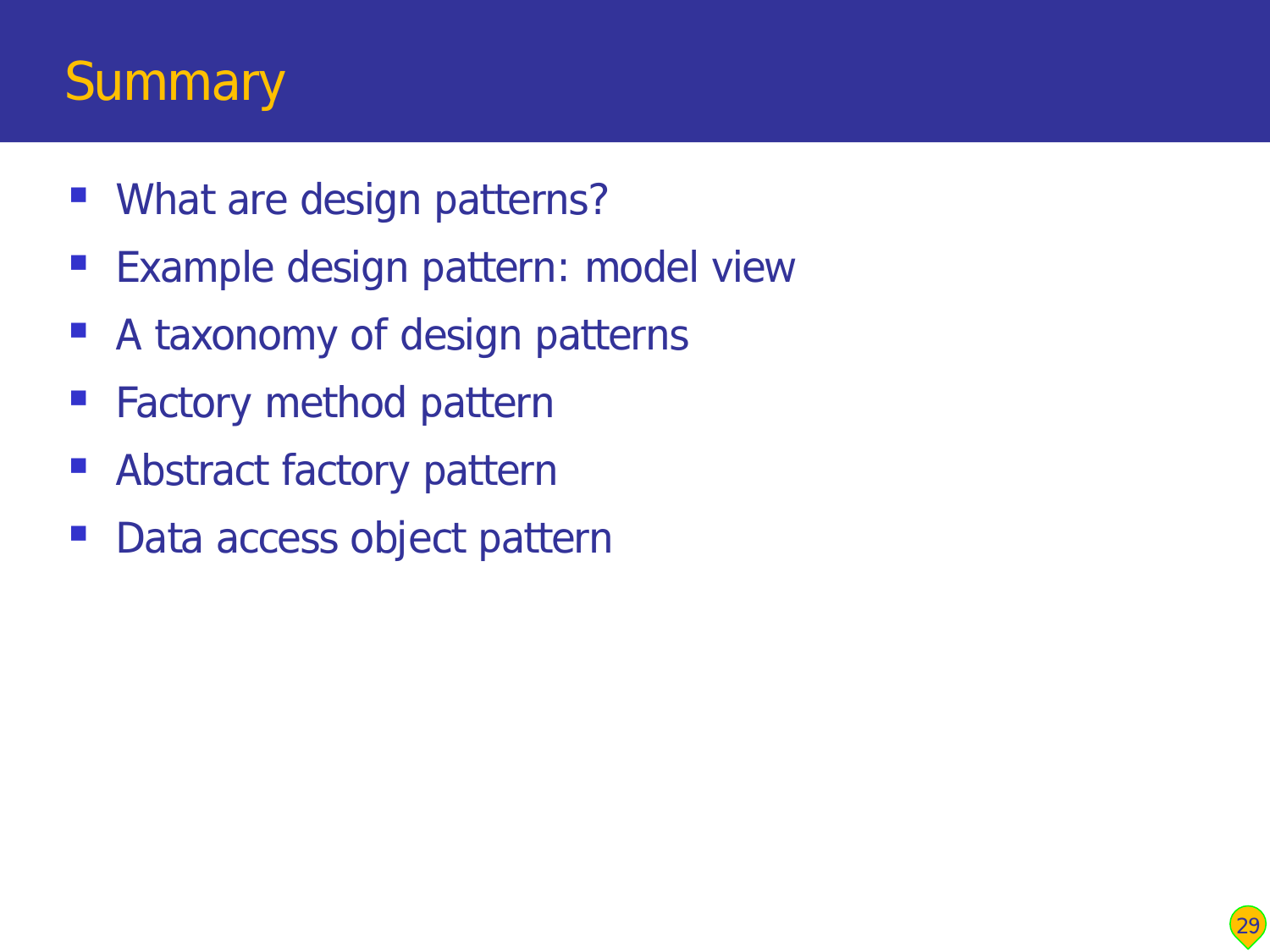

# Summary
What are design patterns?
Example design pattern: model view
A taxonomy of design patterns
Factory method pattern
Abstract factory pattern
Data access object pattern

29